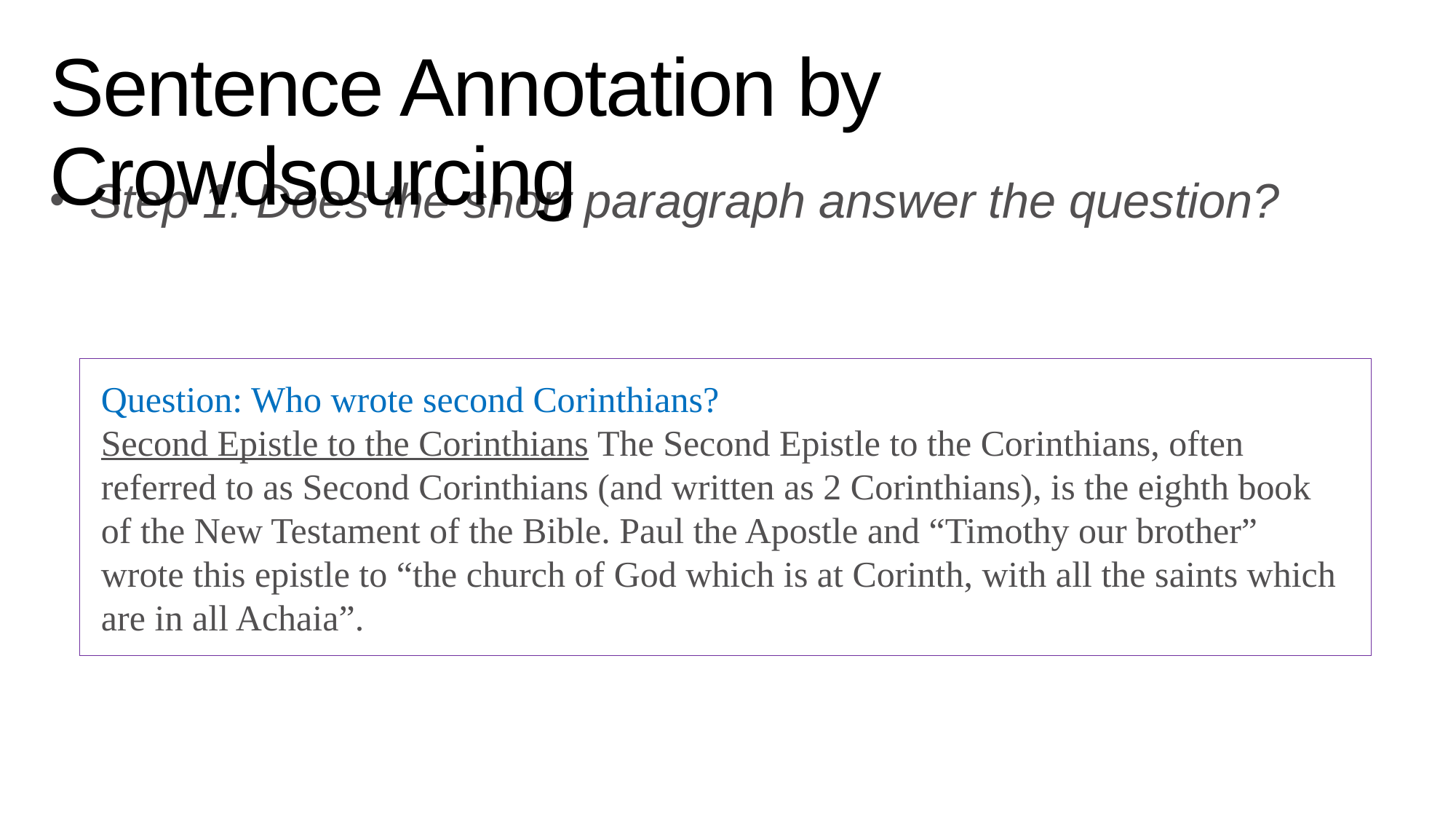

# Sentence Annotation by Crowdsourcing
Step 1: Does the short paragraph answer the question?
Question: Who wrote second Corinthians?
Second Epistle to the Corinthians The Second Epistle to the Corinthians, often referred to as Second Corinthians (and written as 2 Corinthians), is the eighth book of the New Testament of the Bible. Paul the Apostle and “Timothy our brother” wrote this epistle to “the church of God which is at Corinth, with all the saints which are in all Achaia”.